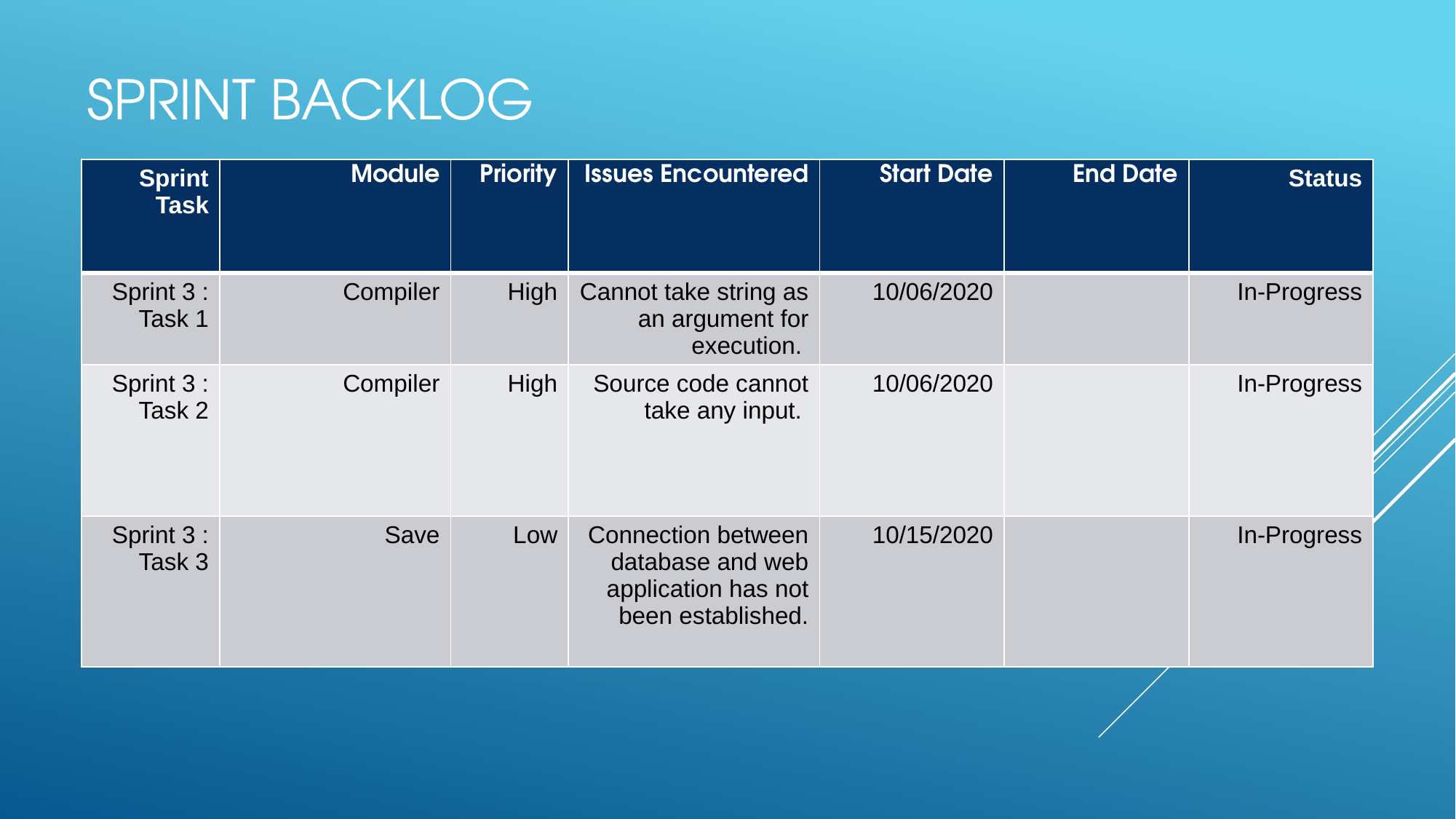

# SPRINT BACKLOG
| Sprint Task | Module | Priority | Issues Encountered | Start Date | End Date | Status |
| --- | --- | --- | --- | --- | --- | --- |
| Sprint 3 : Task 1 | Compiler | High | Cannot take string as an argument for execution. | 10/06/2020 |  | In-Progress |
| Sprint 3 : Task 2 | Compiler | High | Source code cannot take any input. | 10/06/2020 |  | In-Progress |
| Sprint 3 : Task 3 | Save | Low | Connection between database and web application has not been established. | 10/15/2020 |  | In-Progress |